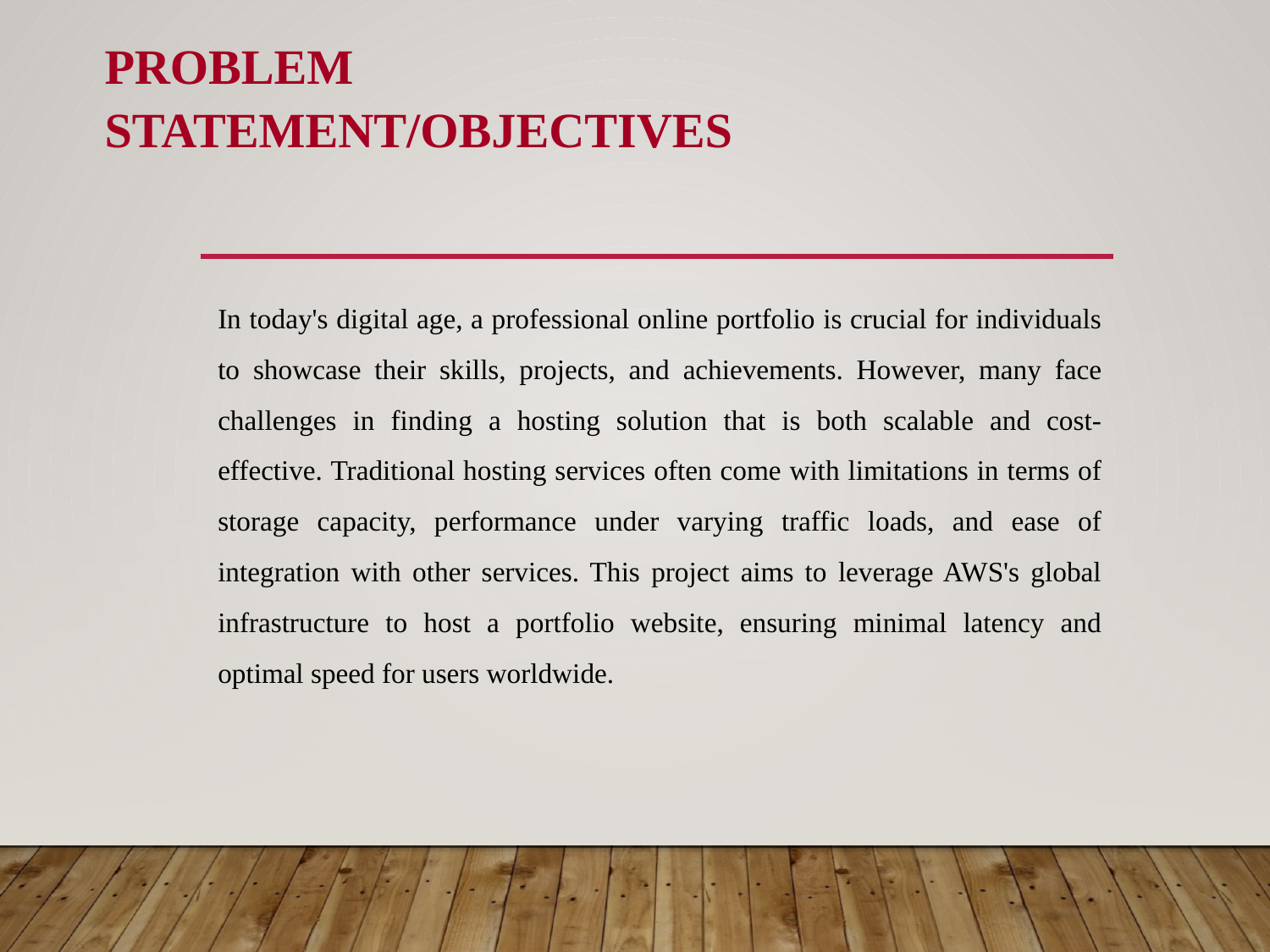

# Problem statement/Objectives
In today's digital age, a professional online portfolio is crucial for individuals to showcase their skills, projects, and achievements. However, many face challenges in finding a hosting solution that is both scalable and cost-effective. Traditional hosting services often come with limitations in terms of storage capacity, performance under varying traffic loads, and ease of integration with other services. This project aims to leverage AWS's global infrastructure to host a portfolio website, ensuring minimal latency and optimal speed for users worldwide.